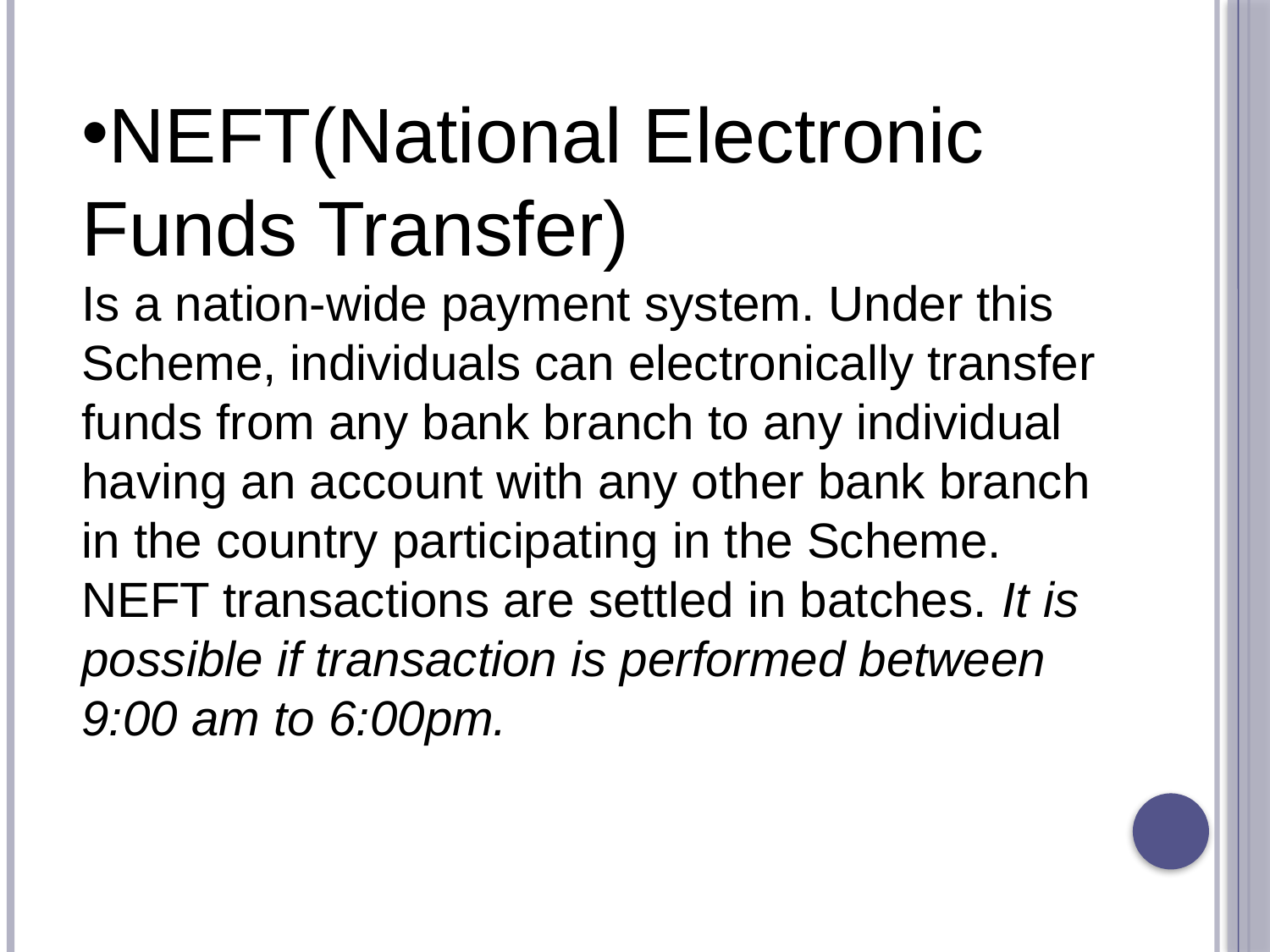

NEFT(National Electronic Funds Transfer)
Is a nation-wide payment system. Under this Scheme, individuals can electronically transfer funds from any bank branch to any individual having an account with any other bank branch in the country participating in the Scheme. NEFT transactions are settled in batches. It is possible if transaction is performed between 9:00 am to 6:00pm.